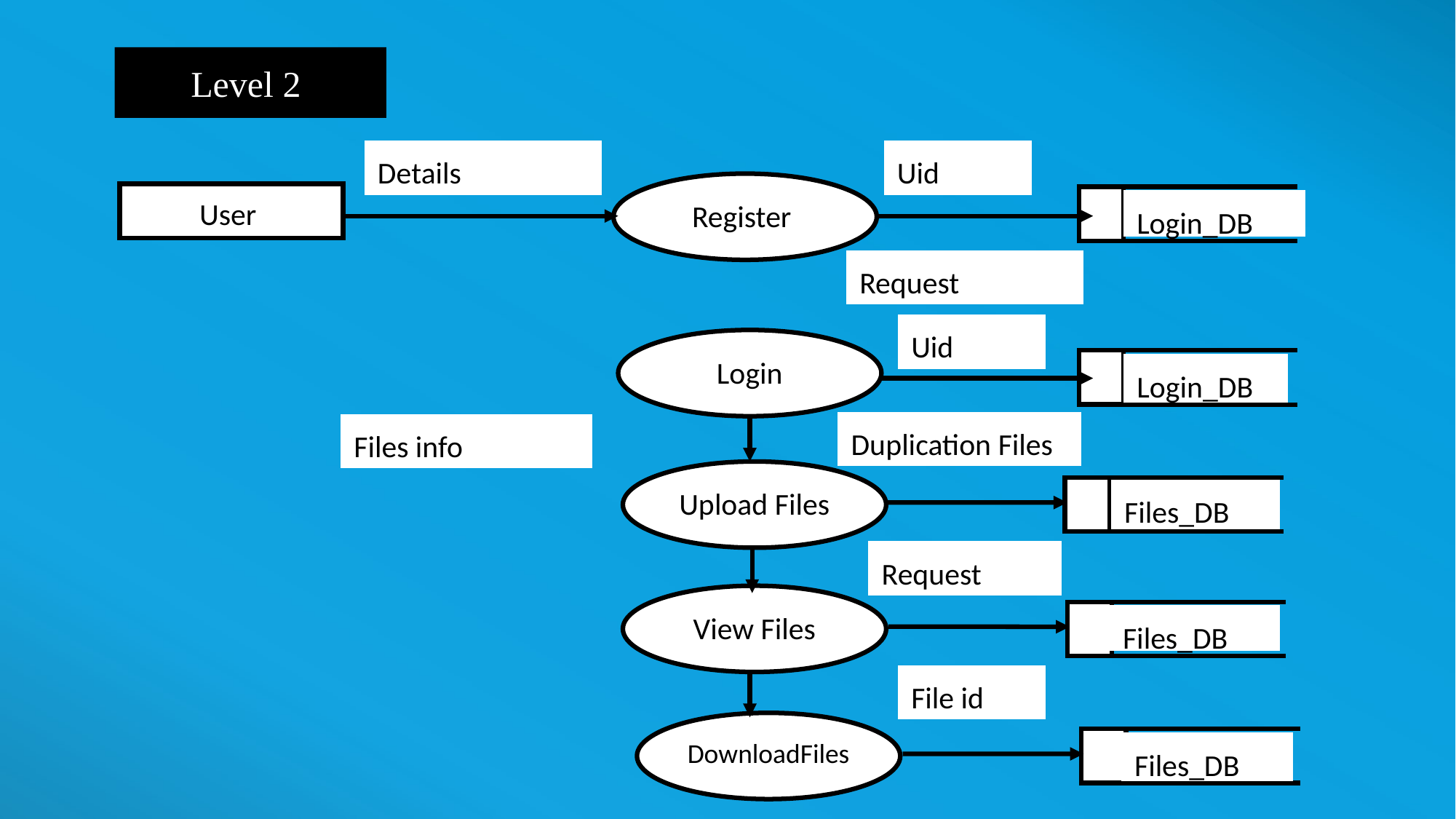

Level 2
Details
Uid
Register
User

Login_DB
Request
Uid
Login

Login_DB
Duplication Files
Files info
Upload Files

Files_DB
Request
View Files

Files_DB
File id
DownloadFiles

Files_DB